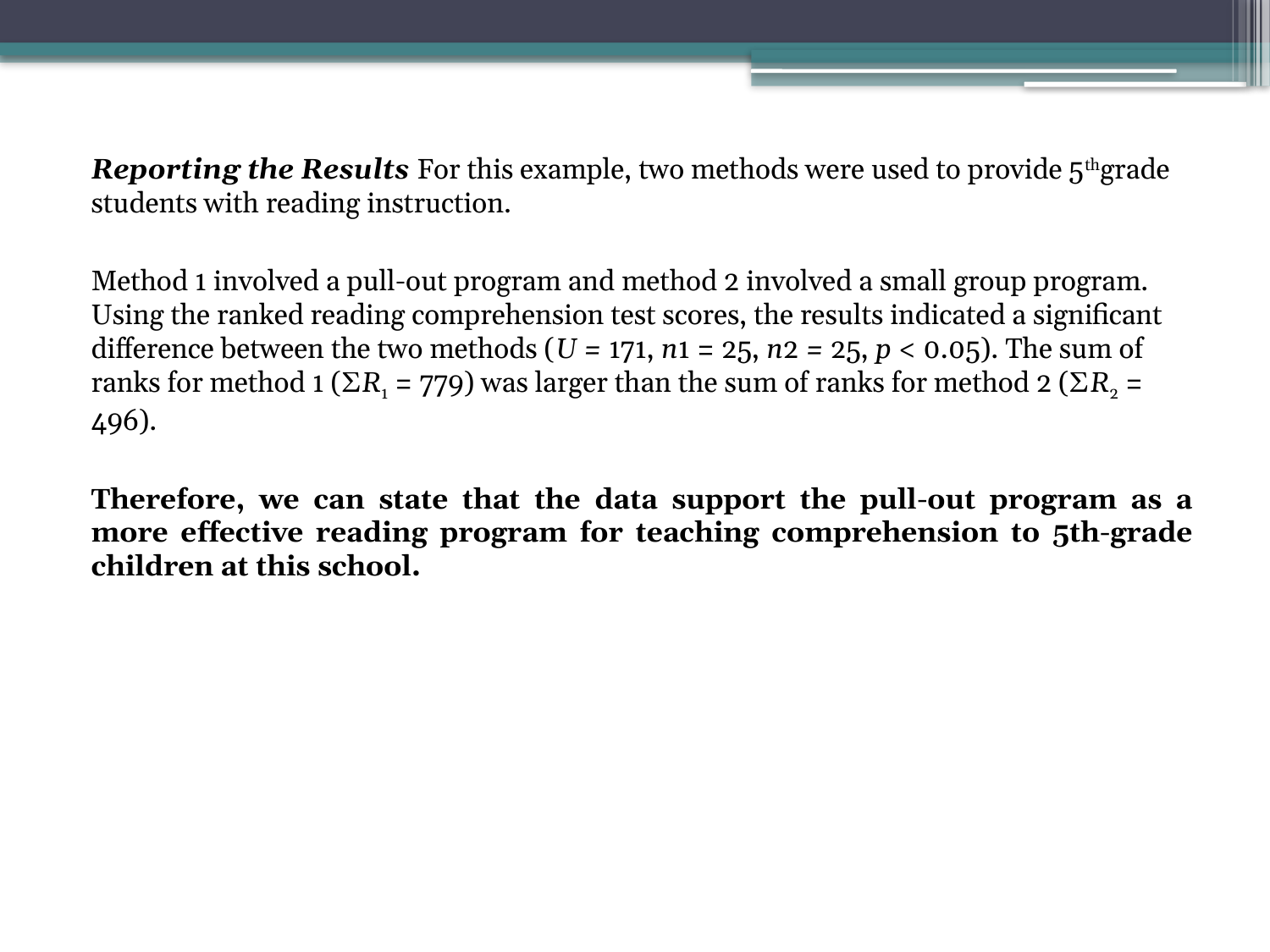

Reporting the Results For this example, two methods were used to provide 5thgrade students with reading instruction.

Method 1 involved a pull-out program and method 2 involved a small group program. Using the ranked reading comprehension test scores, the results indicated a significant difference between the two methods (U = 171, n1 = 25, n2 = 25, p < 0.05). The sum of ranks for method 1 (ΣR1 = 779) was larger than the sum of ranks for method 2 (ΣR2 = 496).

Therefore, we can state that the data support the pull-out program as a more effective reading program for teaching comprehension to 5th-grade children at this school.